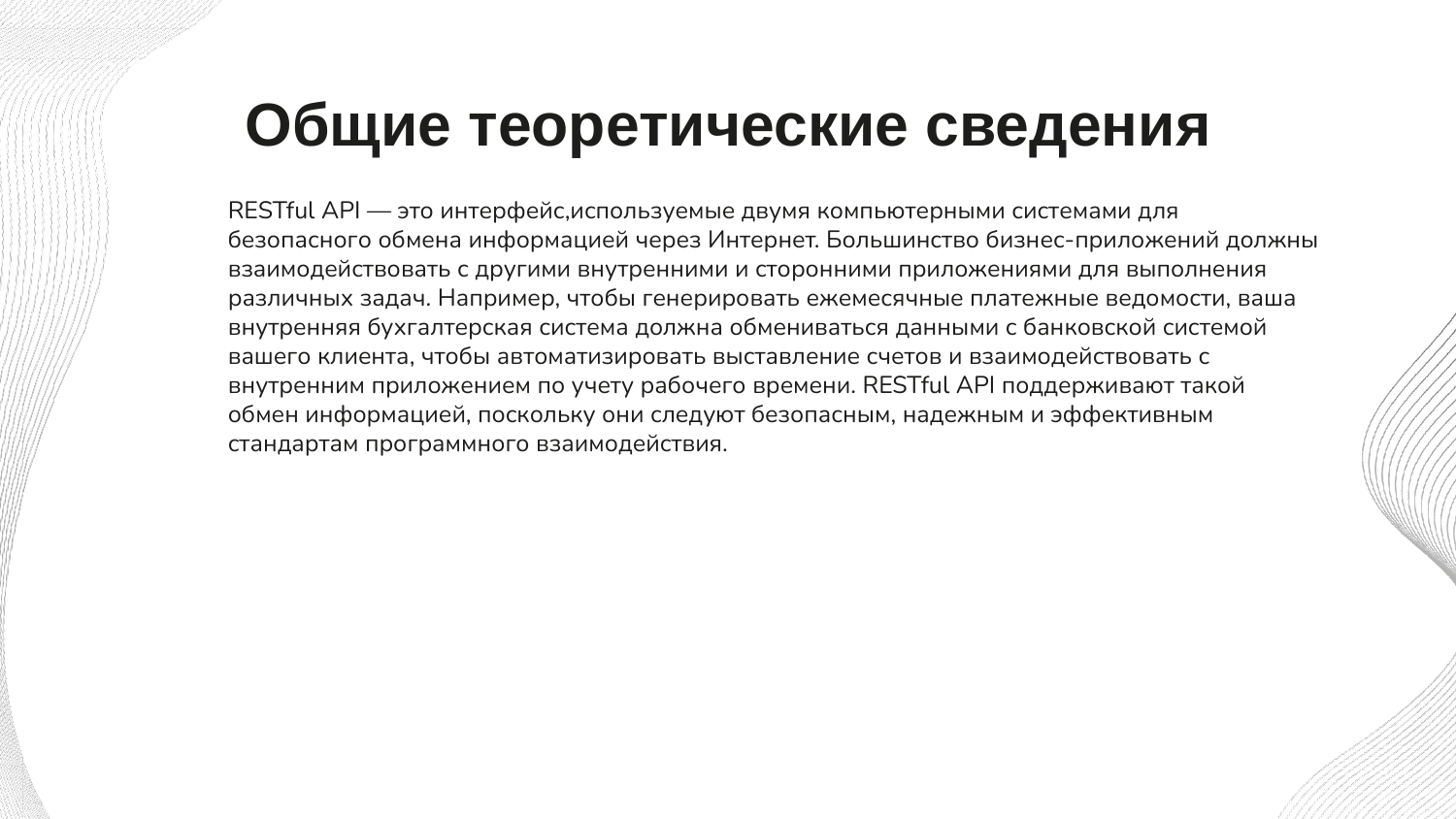

# Общие теоретические сведения
RESTful API — это интерфейс,используемые двумя компьютерными системами для безопасного обмена информацией через Интернет. Большинство бизнес-приложений должны взаимодействовать с другими внутренними и сторонними приложениями для выполнения различных задач. Например, чтобы генерировать ежемесячные платежные ведомости, ваша внутренняя бухгалтерская система должна обмениваться данными с банковской системой вашего клиента, чтобы автоматизировать выставление счетов и взаимодействовать с внутренним приложением по учету рабочего времени. RESTful API поддерживают такой обмен информацией, поскольку они следуют безопасным, надежным и эффективным стандартам программного взаимодействия.